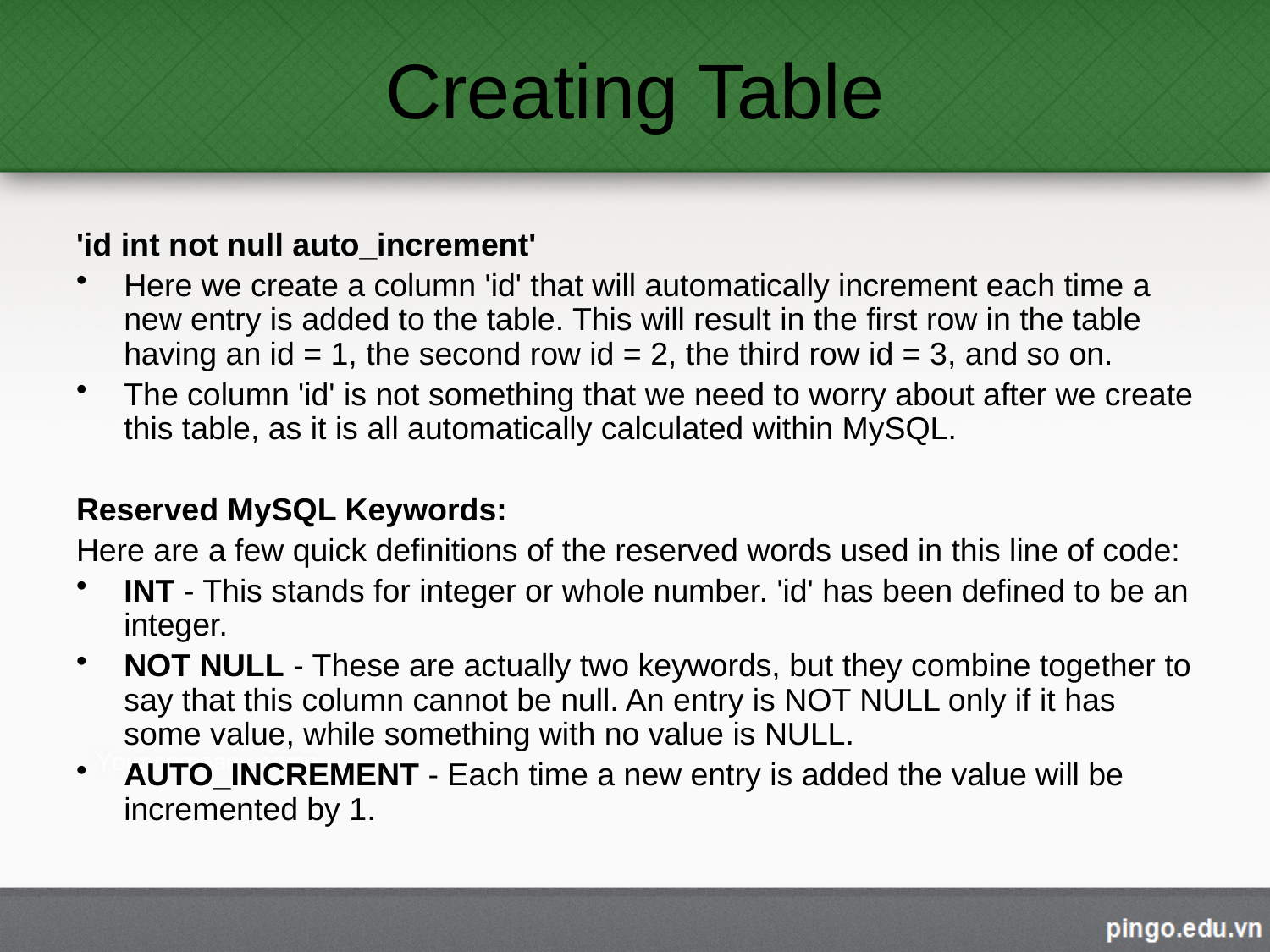

# Creating Table
'id int not null auto_increment'
Here we create a column 'id' that will automatically increment each time a new entry is added to the table. This will result in the first row in the table having an id = 1, the second row id = 2, the third row id = 3, and so on.
The column 'id' is not something that we need to worry about after we create this table, as it is all automatically calculated within MySQL.

Reserved MySQL Keywords:
Here are a few quick definitions of the reserved words used in this line of code:
INT - This stands for integer or whole number. 'id' has been defined to be an integer.
NOT NULL - These are actually two keywords, but they combine together to say that this column cannot be null. An entry is NOT NULL only if it has some value, while something with no value is NULL.
AUTO_INCREMENT - Each time a new entry is added the value will be incremented by 1.